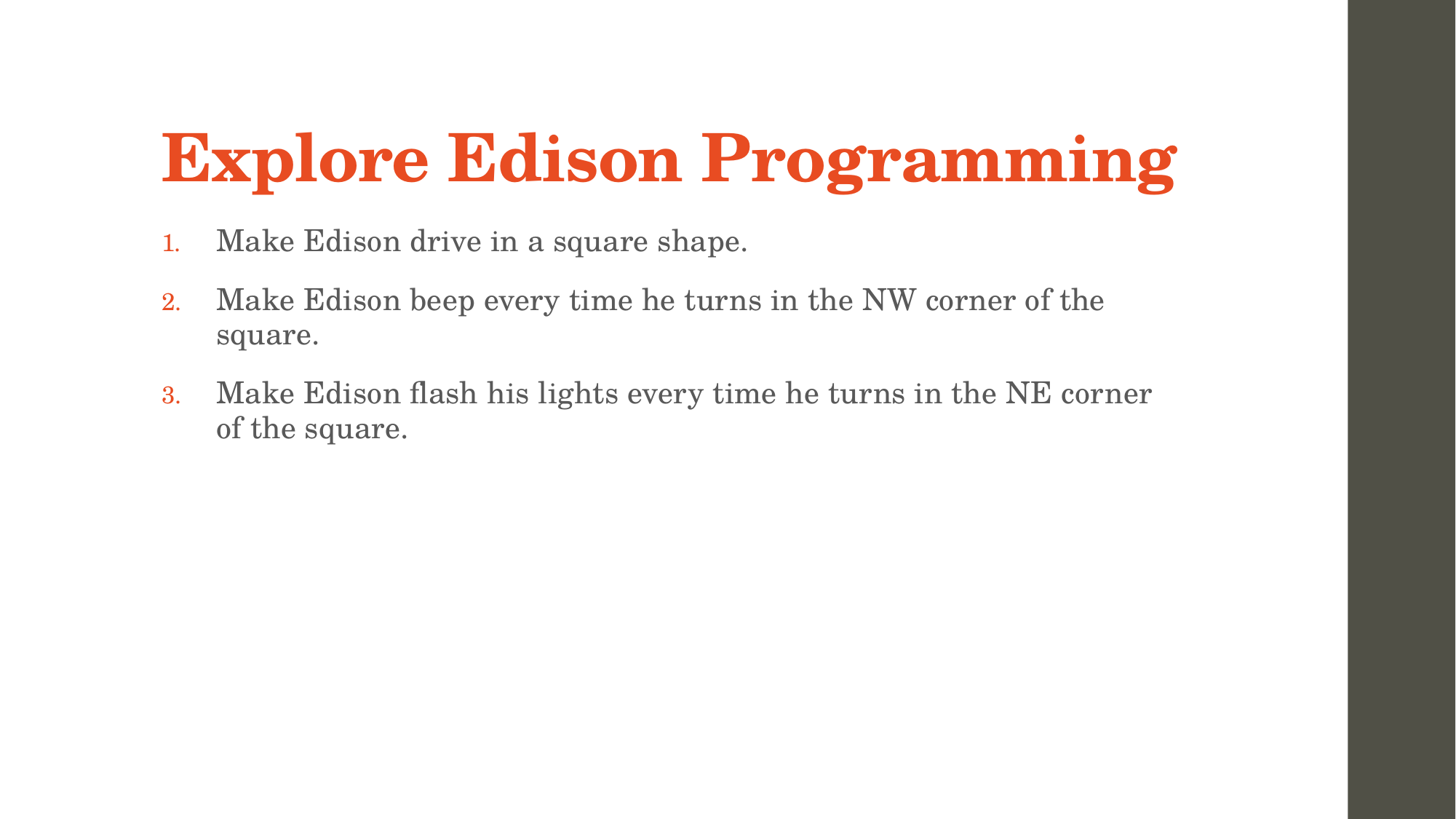

# Explore Edison Programming
Make Edison drive in a square shape.
Make Edison beep every time he turns in the NW corner of the square.
Make Edison flash his lights every time he turns in the NE corner of the square.